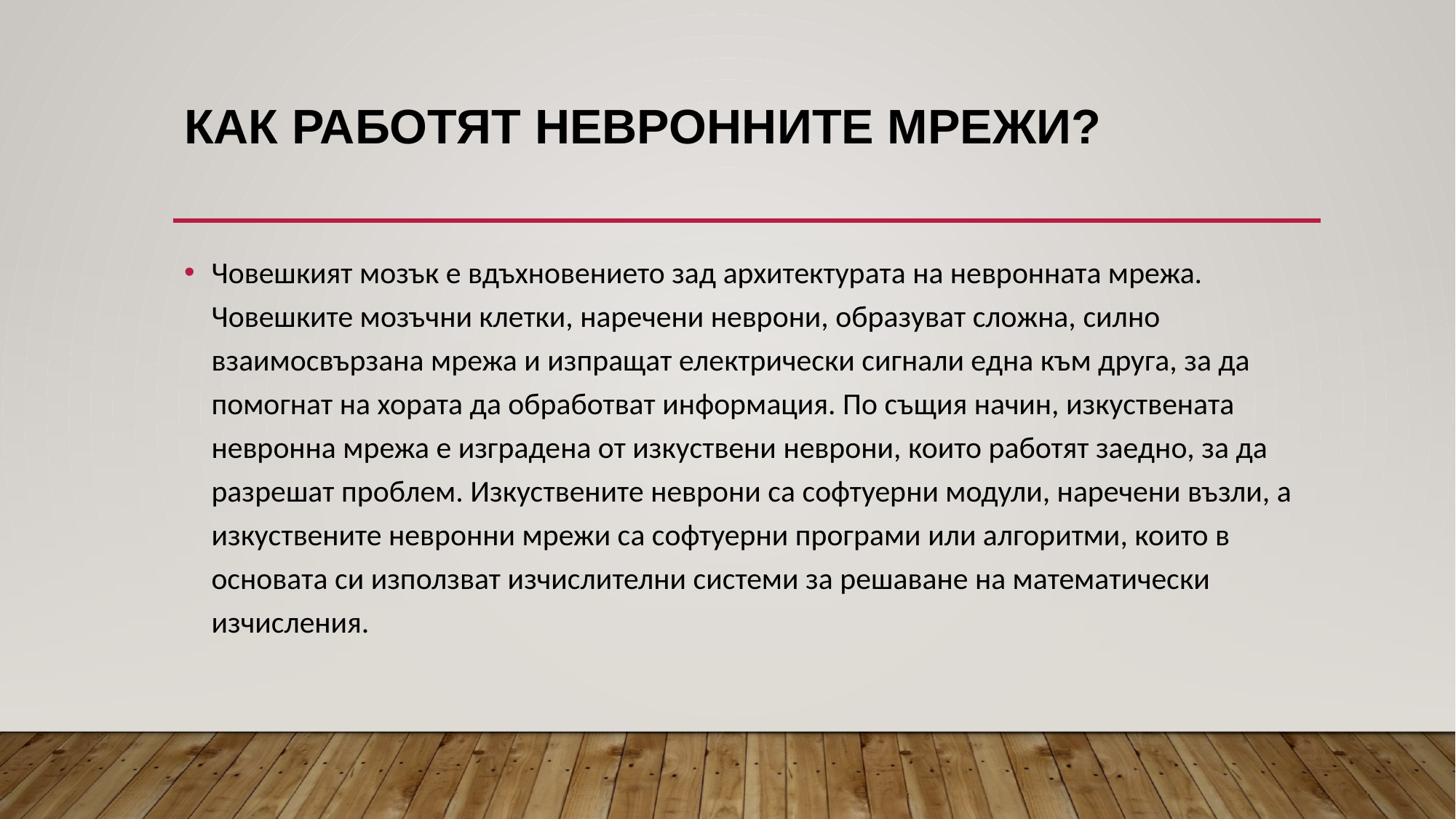

# Как работят невронните мрежи?
Човешкият мозък е вдъхновението зад архитектурата на невронната мрежа. Човешките мозъчни клетки, наречени неврони, образуват сложна, силно взаимосвързана мрежа и изпращат електрически сигнали една към друга, за да помогнат на хората да обработват информация. По същия начин, изкуствената невронна мрежа е изградена от изкуствени неврони, които работят заедно, за да разрешат проблем. Изкуствените неврони са софтуерни модули, наречени възли, а изкуствените невронни мрежи са софтуерни програми или алгоритми, които в основата си използват изчислителни системи за решаване на математически изчисления.